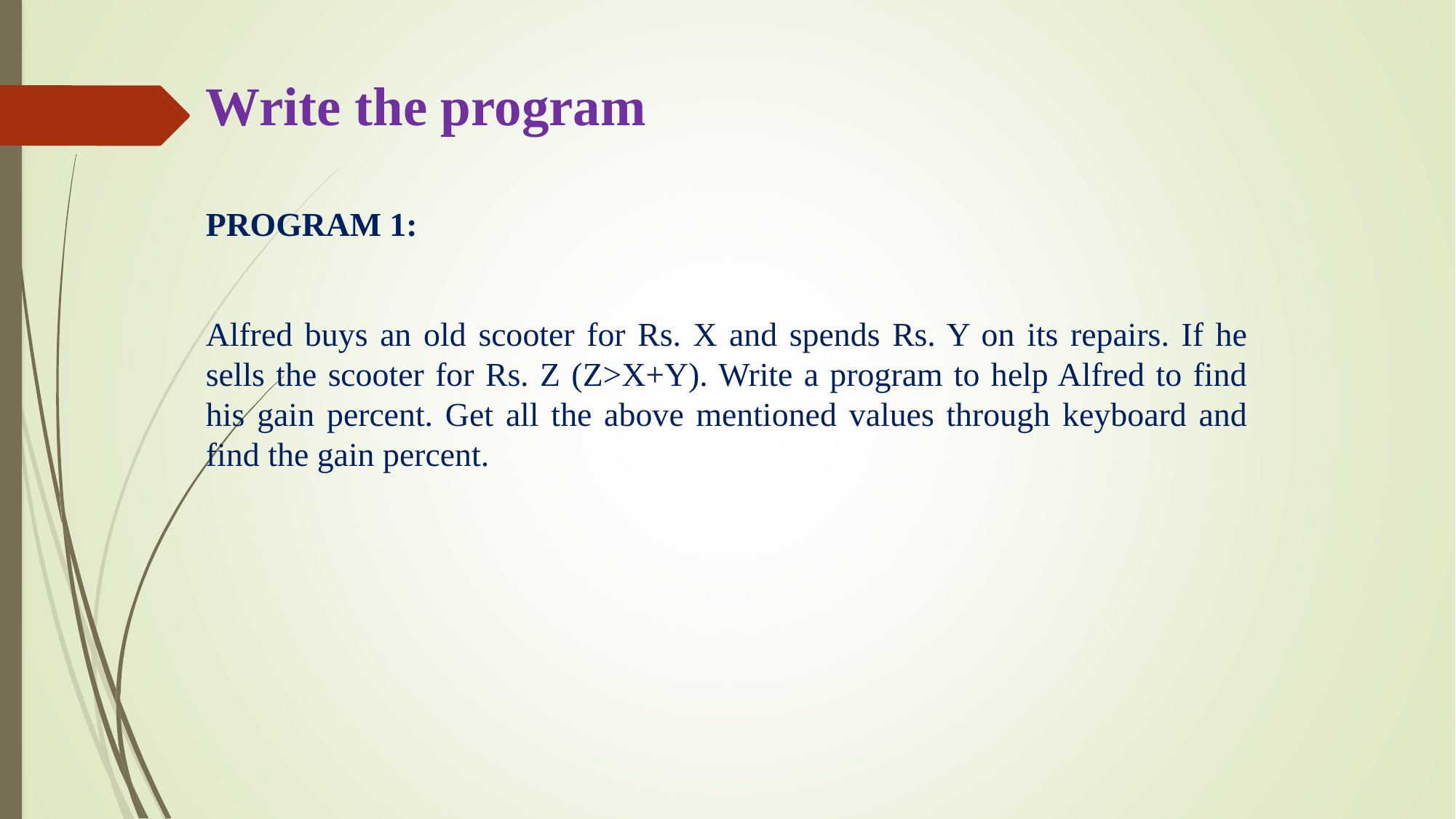

# Write the program

PROGRAM 1:

Alfred buys an old scooter for Rs. X and spends Rs. Y on its repairs. If he sells the scooter for Rs. Z (Z>X+Y). Write a program to help Alfred to find his gain percent. Get all the above mentioned values through keyboard and find the gain percent.